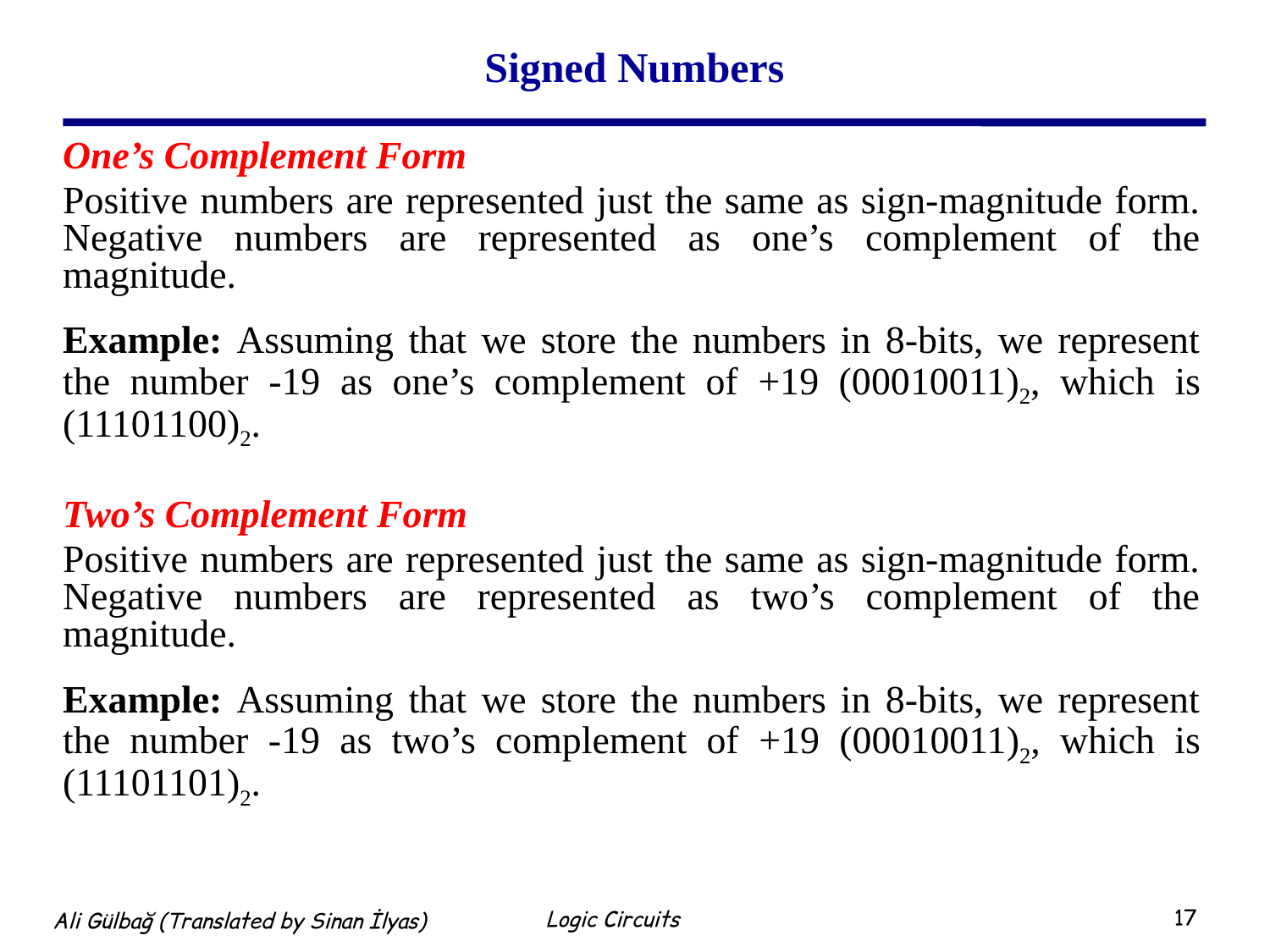

# Signed Numbers
One’s Complement Form
Positive numbers are represented just the same as sign-magnitude form. Negative numbers are represented as one’s complement of the magnitude.

Example: Assuming that we store the numbers in 8-bits, we represent the number -19 as one’s complement of +19 (00010011)2, which is (11101100)2.

Two’s Complement Form
Positive numbers are represented just the same as sign-magnitude form. Negative numbers are represented as two’s complement of the magnitude.

Example: Assuming that we store the numbers in 8-bits, we represent the number -19 as two’s complement of +19 (00010011)2, which is (11101101)2.
Logic Circuits